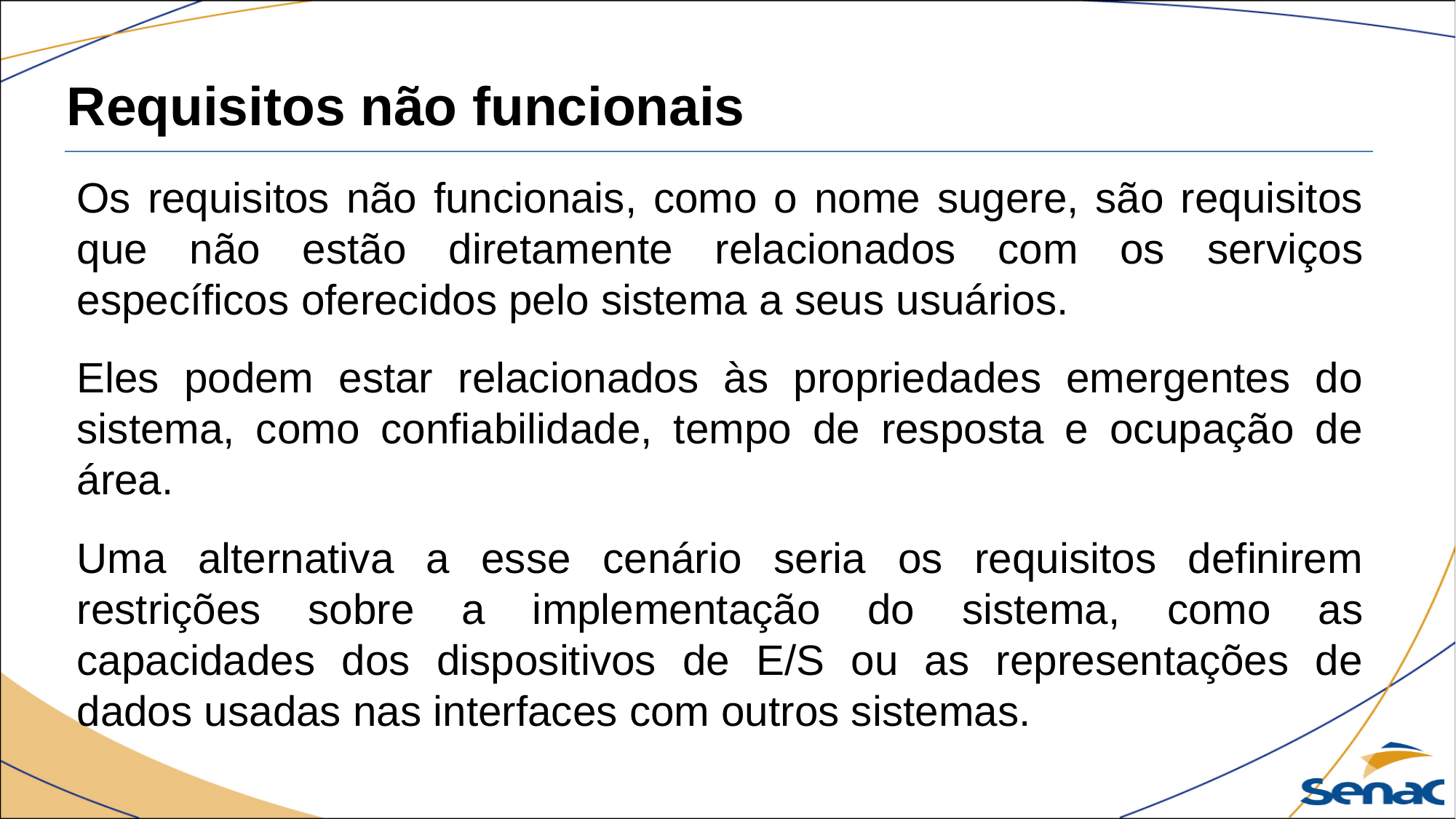

Requisitos não funcionais
Os requisitos não funcionais, como o nome sugere, são requisitos que não estão diretamente relacionados com os serviços específicos oferecidos pelo sistema a seus usuários.

Eles podem estar relacionados às propriedades emergentes do sistema, como confiabilidade, tempo de resposta e ocupação de área.

Uma alternativa a esse cenário seria os requisitos definirem restrições sobre a implementação do sistema, como as capacidades dos dispositivos de E/S ou as representações de dados usadas nas interfaces com outros sistemas.